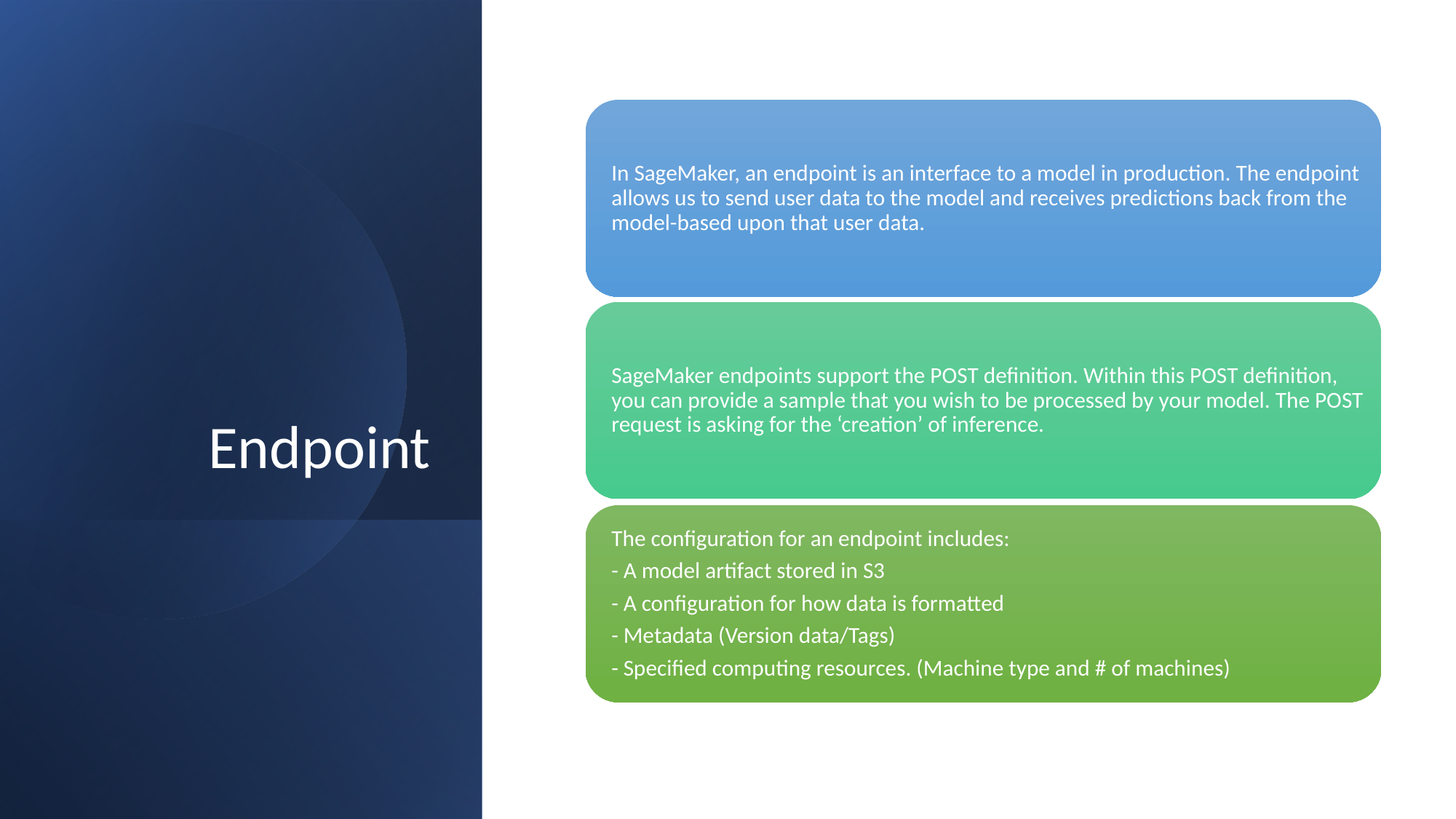

In SageMaker, an endpoint is an interface to a model in production. The endpoint allows us to send user data to the model and receives predictions back from the model-based upon that user data.
SageMaker endpoints support the POST definition. Within this POST definition, you can provide a sample that you wish to be processed by your model. The POST request is asking for the ‘creation’ of inference.
The configuration for an endpoint includes:
- A model artifact stored in S3
- A configuration for how data is formatted
- Metadata (Version data/Tags)
- Specified computing resources. (Machine type and # of machines)

# Endpoint